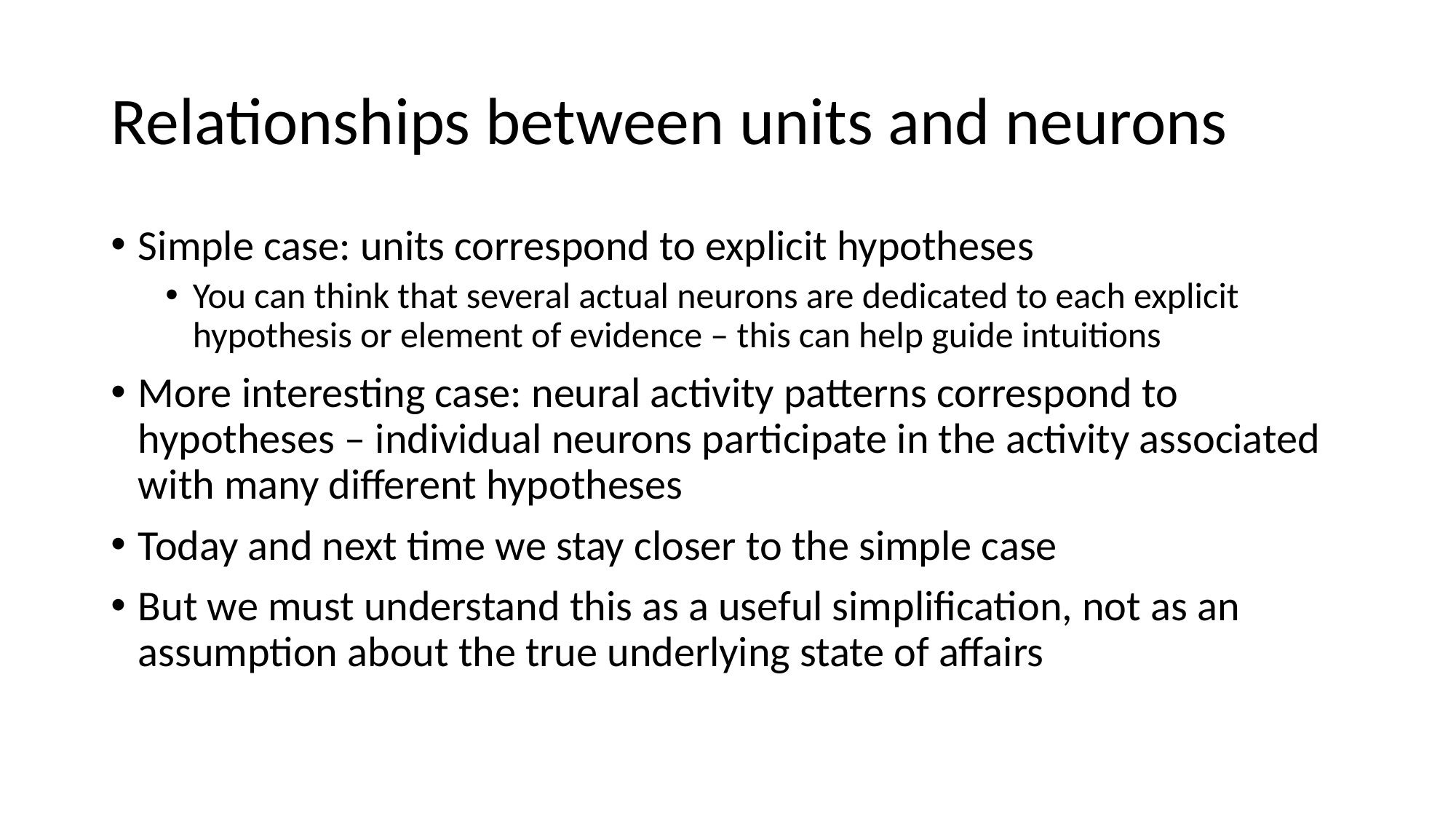

# Relationships between units and neurons
Simple case: units correspond to explicit hypotheses
You can think that several actual neurons are dedicated to each explicit hypothesis or element of evidence – this can help guide intuitions
More interesting case: neural activity patterns correspond to hypotheses – individual neurons participate in the activity associated with many different hypotheses
Today and next time we stay closer to the simple case
But we must understand this as a useful simplification, not as an assumption about the true underlying state of affairs